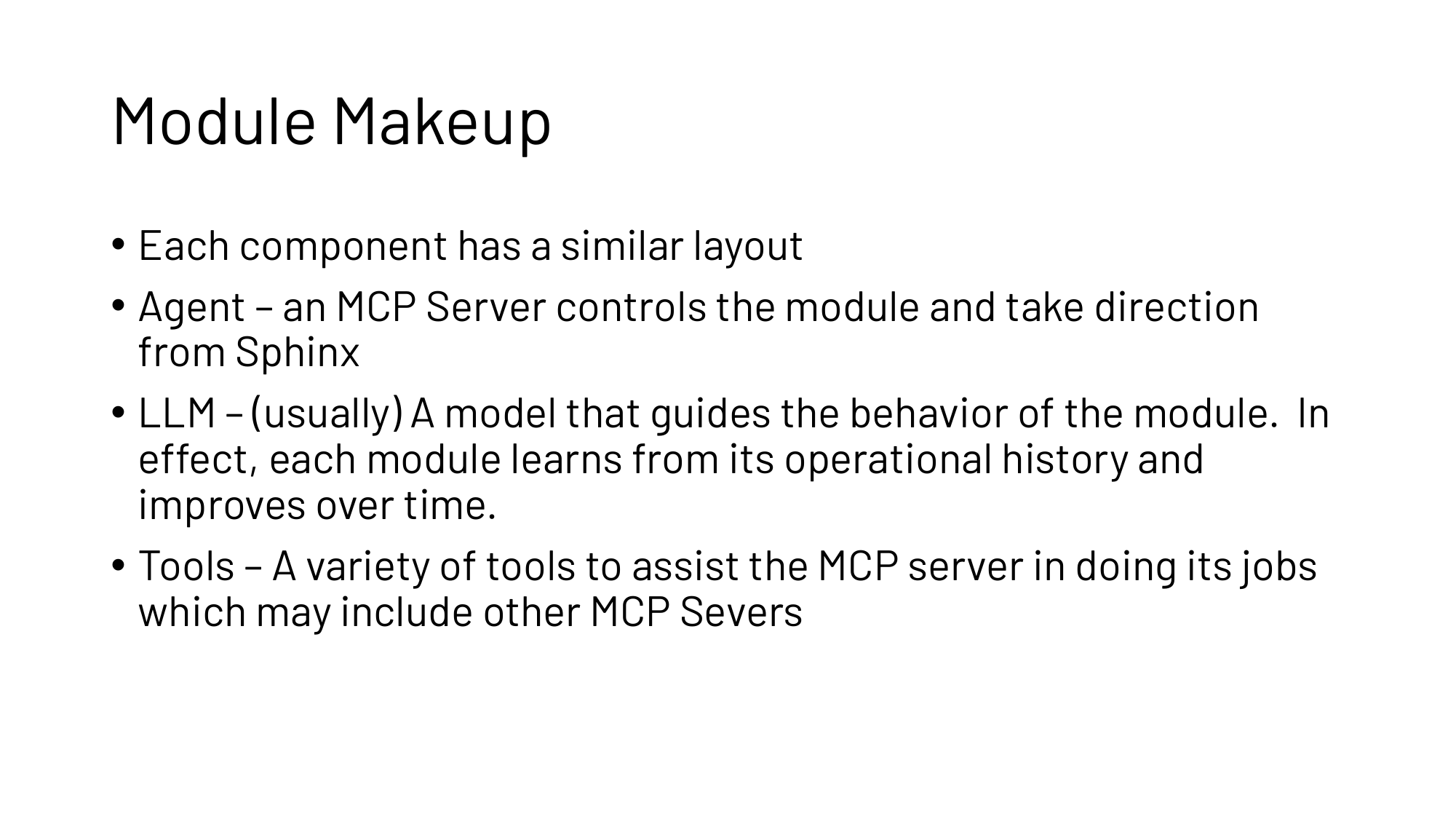

# Module Makeup
Each component has a similar layout
Agent – an MCP Server controls the module and take direction from Sphinx
LLM – (usually) A model that guides the behavior of the module.  In effect, each module learns from its operational history and improves over time.
Tools – A variety of tools to assist the MCP server in doing its jobs which may include other MCP Severs